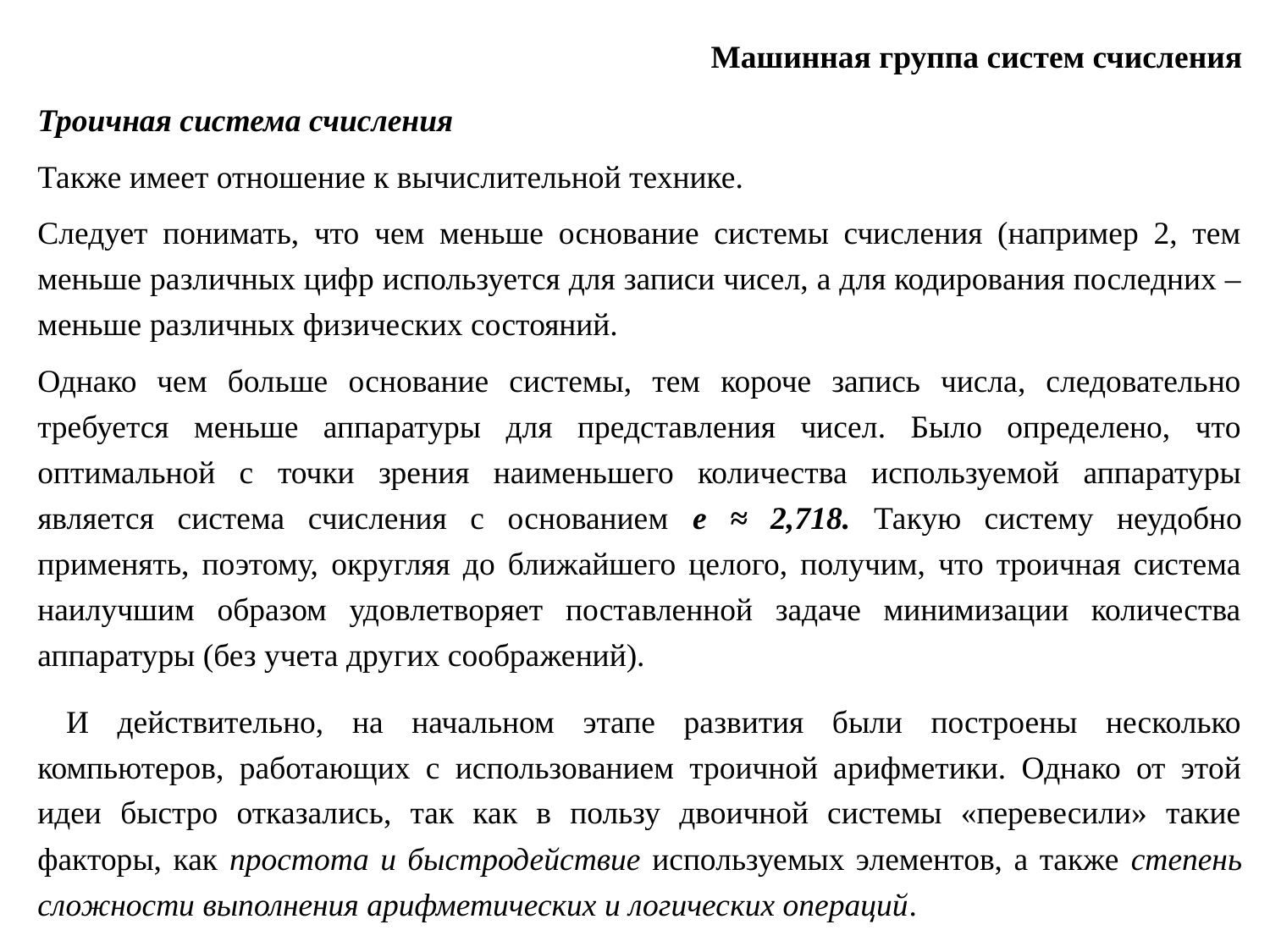

Машинная группа систем счисления
Троичная система счисления
Также имеет отношение к вычислительной технике.
Следует понимать, что чем меньше основание системы счисления (например 2, тем меньше различных цифр используется для записи чисел, а для кодирования последних – меньше различных физических состояний.
Однако чем больше основание системы, тем короче запись числа, следовательно требуется меньше аппаратуры для представления чисел. Было определено, что оптимальной с точки зрения наименьшего количества используемой аппаратуры является система счисления с основанием e ≈ 2,718. Такую систему неудобно применять, поэтому, округляя до ближайшего целого, получим, что троичная система наилучшим образом удовлетворяет поставленной задаче минимизации количества аппаратуры (без учета других соображений).
 И действительно, на начальном этапе развития были построены несколько компьютеров, работающих с использованием троичной арифметики. Однако от этой идеи быстро отказались, так как в пользу двоичной системы «перевесили» такие факторы, как простота и быстродействие используемых элементов, а также степень сложности выполнения арифметических и логических операций.